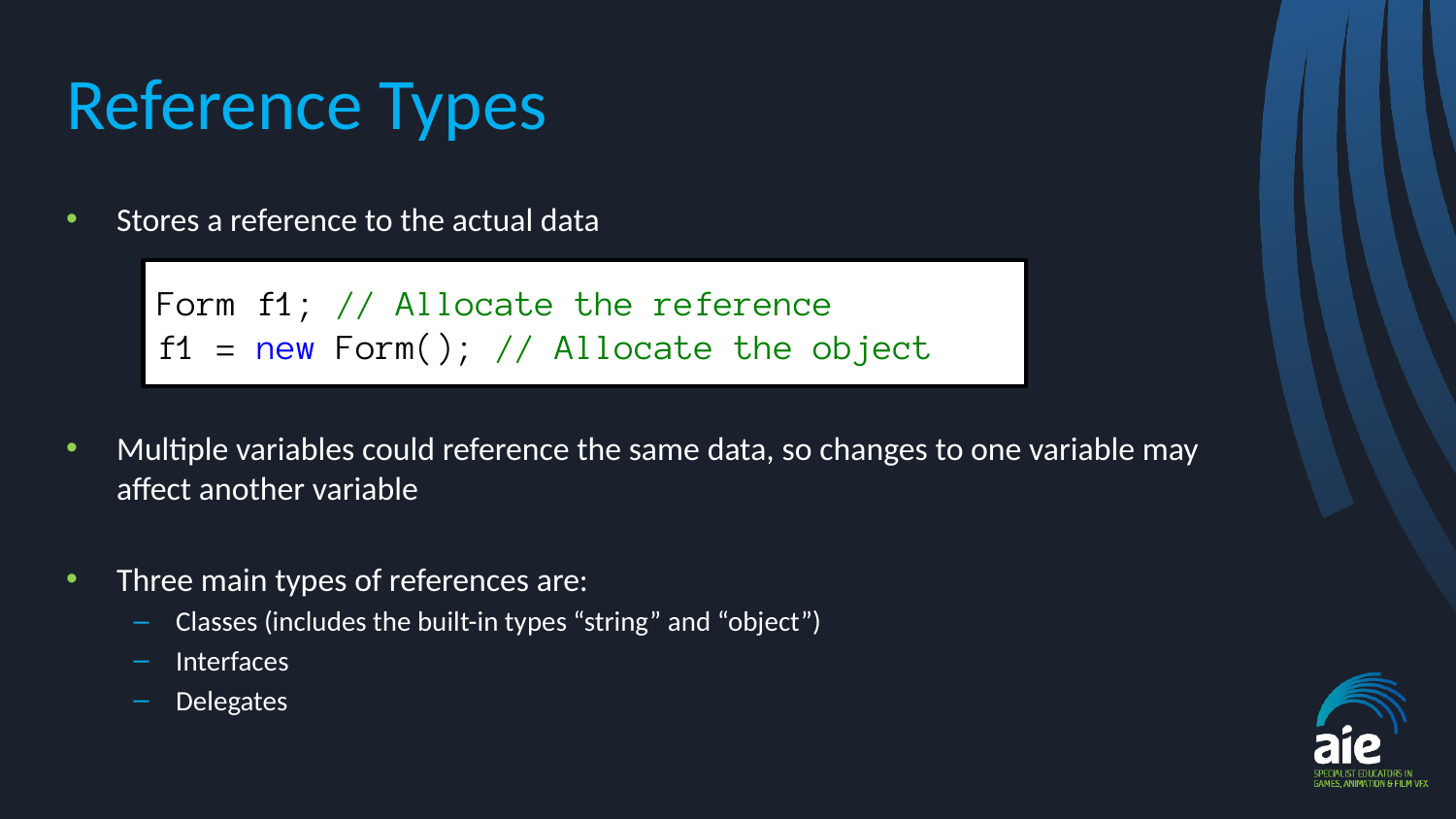

# Reference Types
Stores a reference to the actual data

Multiple variables could reference the same data, so changes to one variable may affect another variable

Three main types of references are:
Classes (includes the built-in types “string” and “object”)
Interfaces
Delegates
Form f1; // Allocate the reference
f1 = new Form(); // Allocate the object